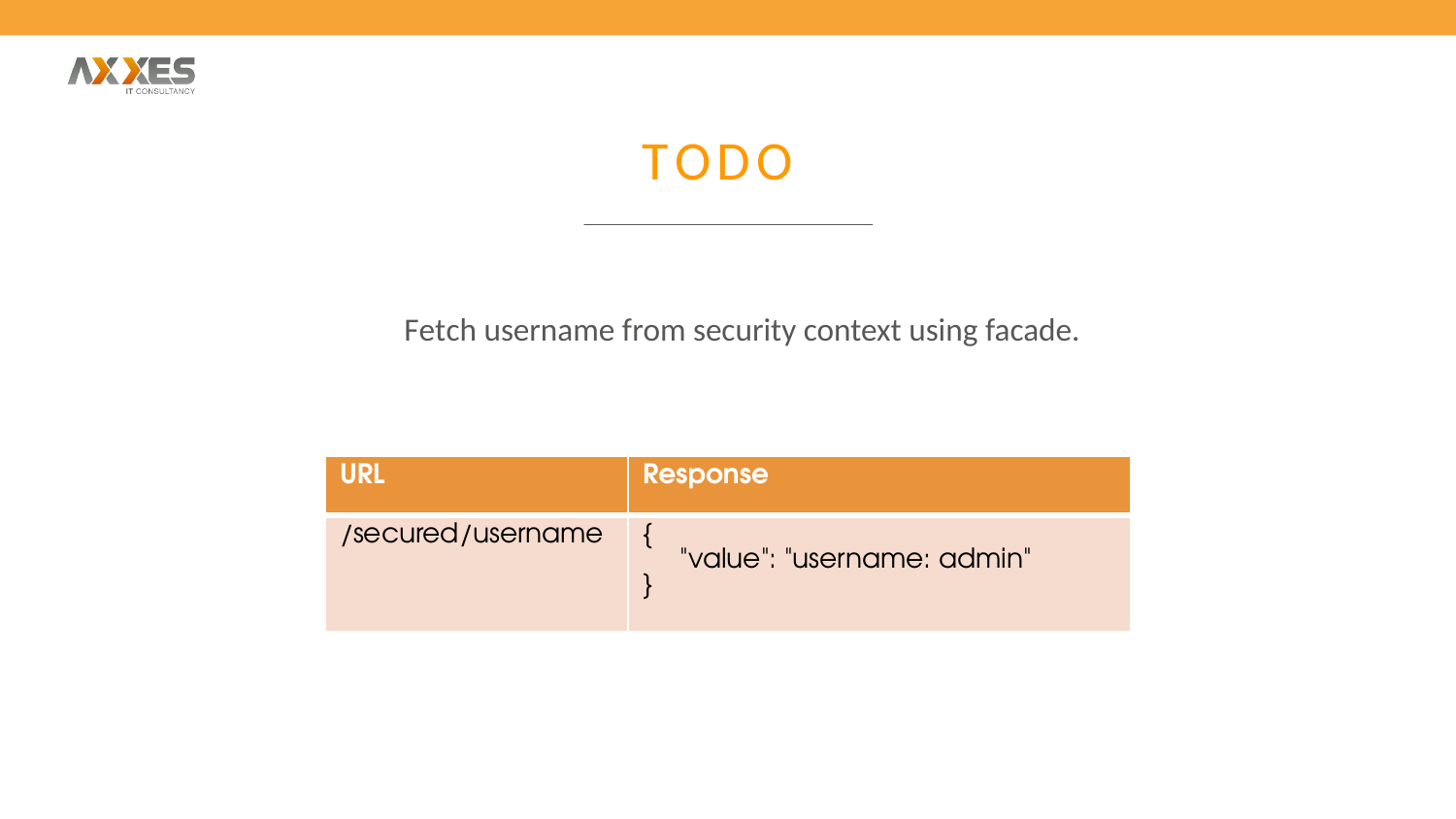

# TODO
Fetch username from security context using facade.
| URL | Response |
| --- | --- |
| /secured/username | { "value": "username: admin" } |